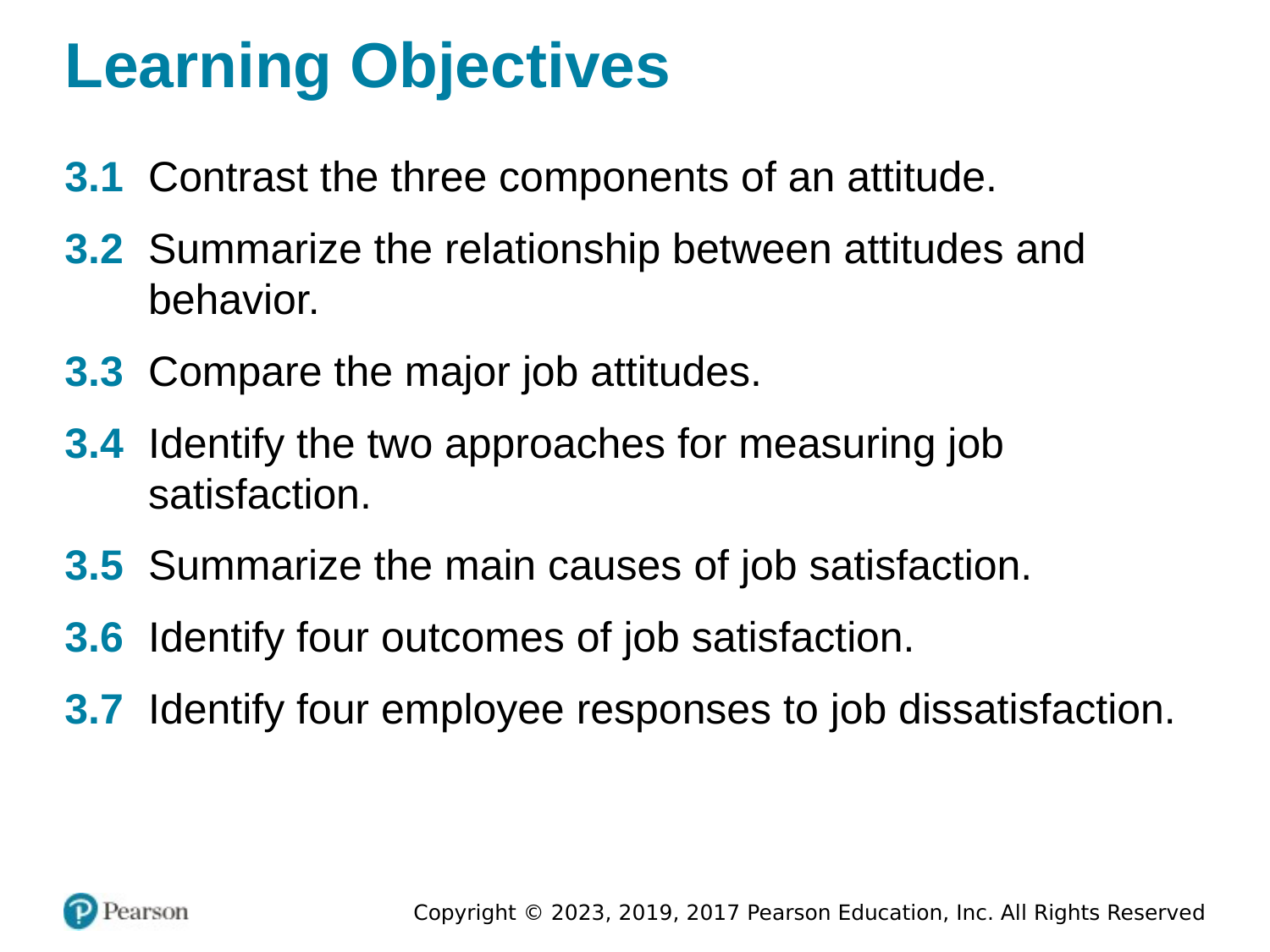

# Learning Objectives
3.1	Contrast the three components of an attitude.
3.2	Summarize the relationship between attitudes and behavior.
3.3	Compare the major job attitudes.
3.4	Identify the two approaches for measuring job satisfaction.
3.5	Summarize the main causes of job satisfaction.
3.6	Identify four outcomes of job satisfaction.
3.7	Identify four employee responses to job dissatisfaction.